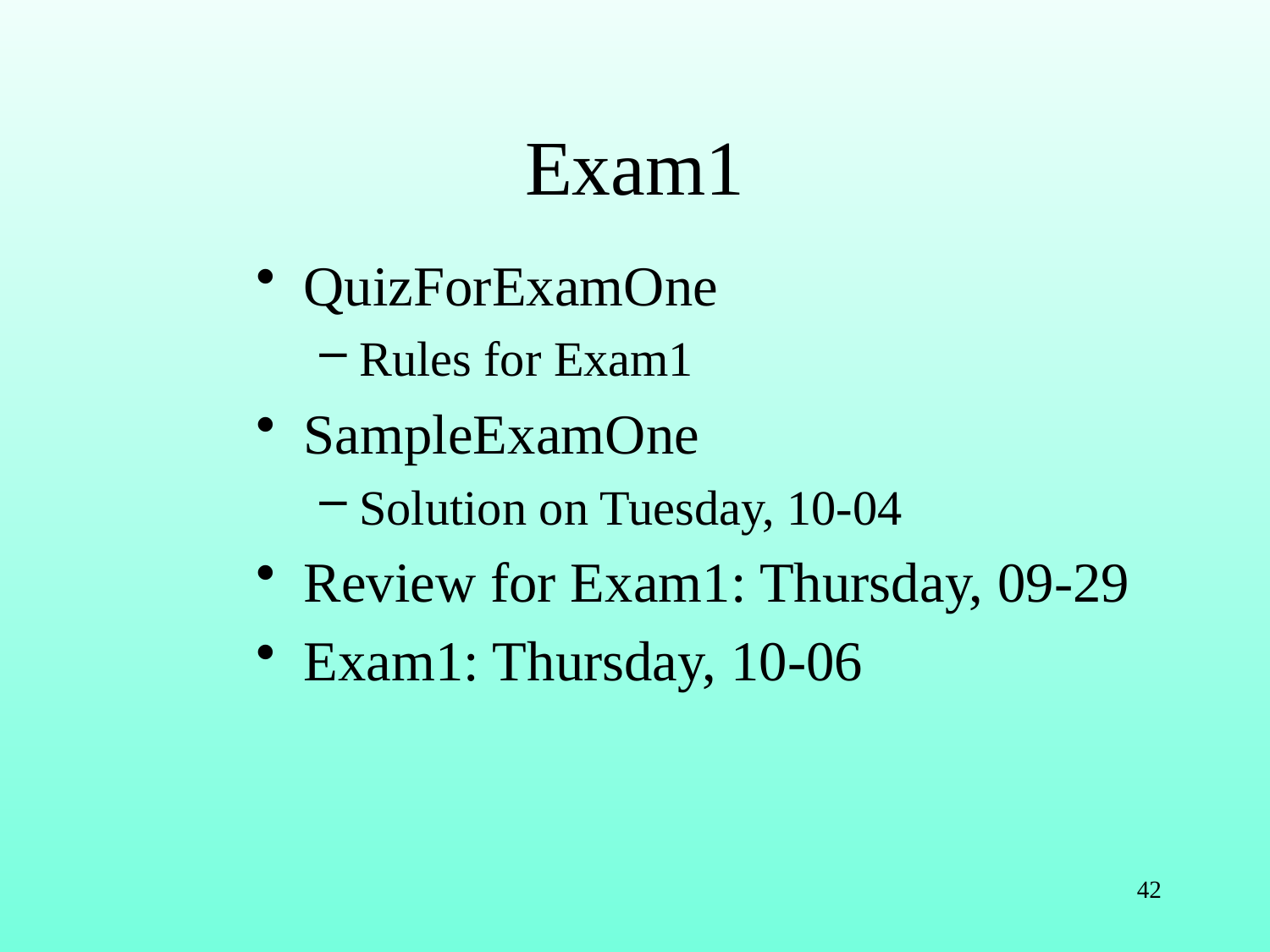

# Exam1
QuizForExamOne
Rules for Exam1
SampleExamOne
Solution on Tuesday, 10-04
Review for Exam1: Thursday, 09-29
Exam1: Thursday, 10-06
42